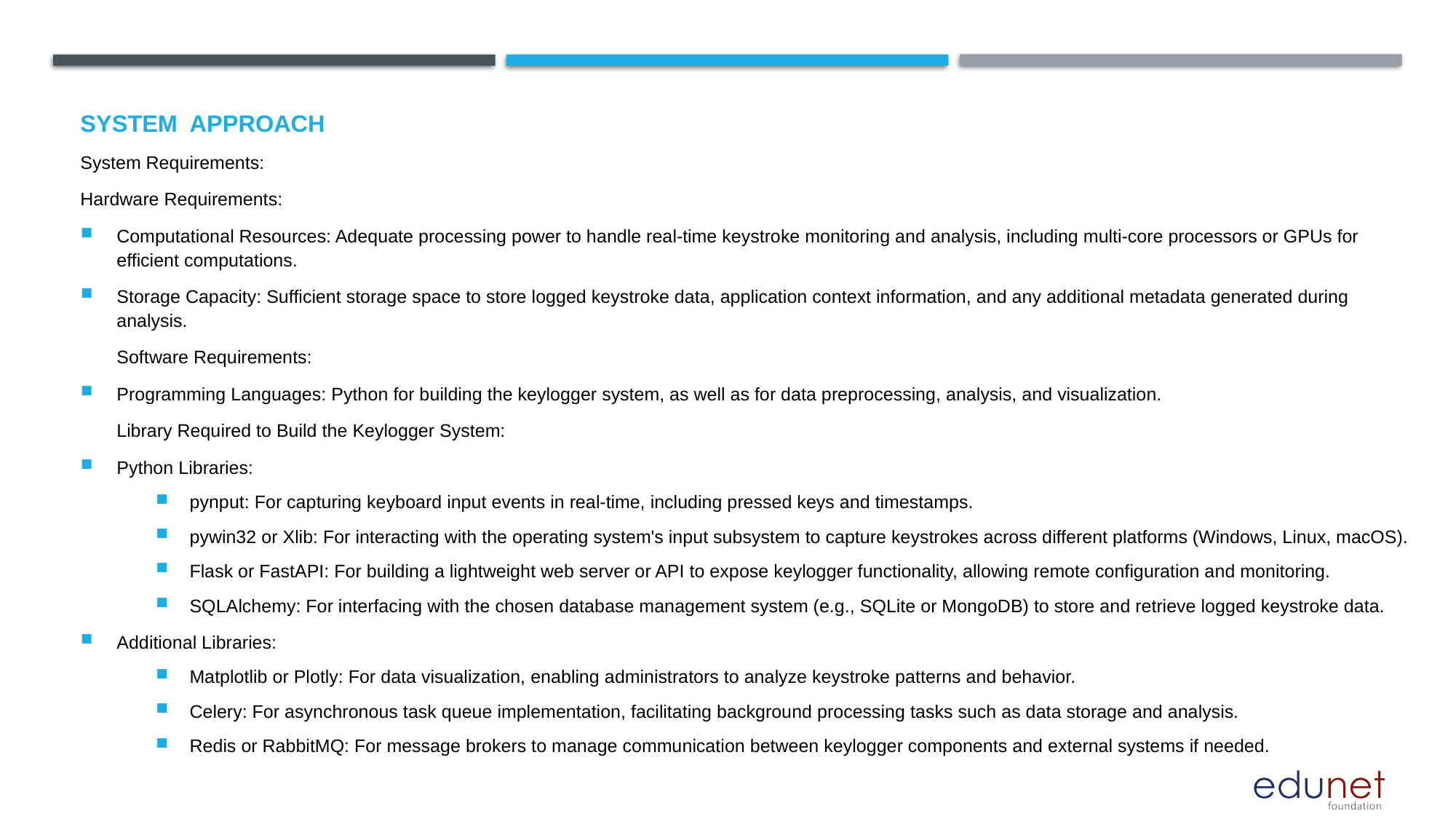

# System  Approach
System Requirements:
Hardware Requirements:
Computational Resources: Adequate processing power to handle real-time keystroke monitoring and analysis, including multi-core processors or GPUs for efficient computations.
Storage Capacity: Sufficient storage space to store logged keystroke data, application context information, and any additional metadata generated during analysis.
Software Requirements:
Programming Languages: Python for building the keylogger system, as well as for data preprocessing, analysis, and visualization.
Library Required to Build the Keylogger System:
Python Libraries:
pynput: For capturing keyboard input events in real-time, including pressed keys and timestamps.
pywin32 or Xlib: For interacting with the operating system's input subsystem to capture keystrokes across different platforms (Windows, Linux, macOS).
Flask or FastAPI: For building a lightweight web server or API to expose keylogger functionality, allowing remote configuration and monitoring.
SQLAlchemy: For interfacing with the chosen database management system (e.g., SQLite or MongoDB) to store and retrieve logged keystroke data.
Additional Libraries:
Matplotlib or Plotly: For data visualization, enabling administrators to analyze keystroke patterns and behavior.
Celery: For asynchronous task queue implementation, facilitating background processing tasks such as data storage and analysis.
Redis or RabbitMQ: For message brokers to manage communication between keylogger components and external systems if needed.